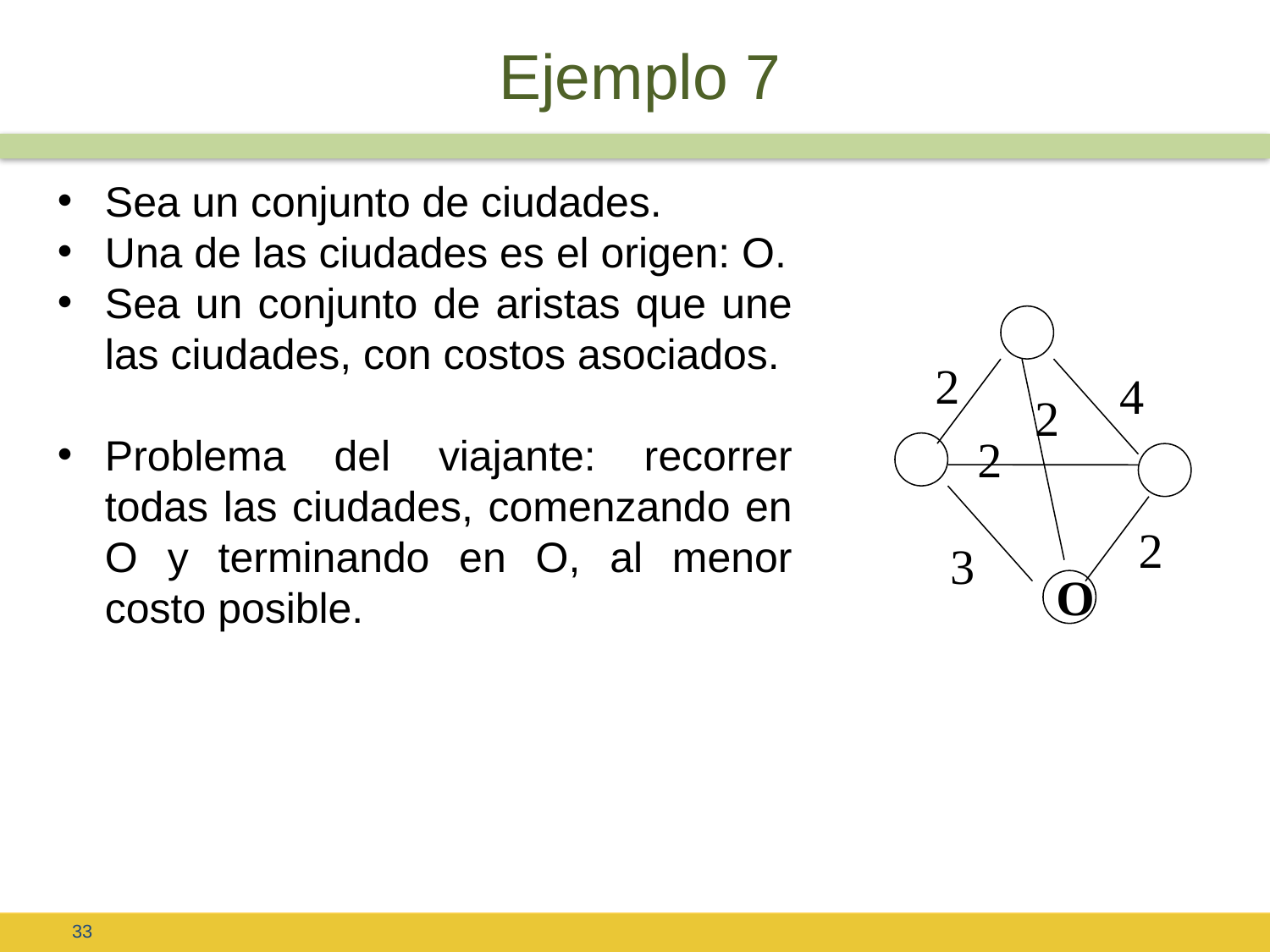

# Ejemplo 7
Sea un conjunto de ciudades.
Una de las ciudades es el origen: O.
Sea un conjunto de aristas que une las ciudades, con costos asociados.

Problema del viajante: recorrer todas las ciudades, comenzando en O y terminando en O, al menor costo posible.

2

4
2
2

2
3
O